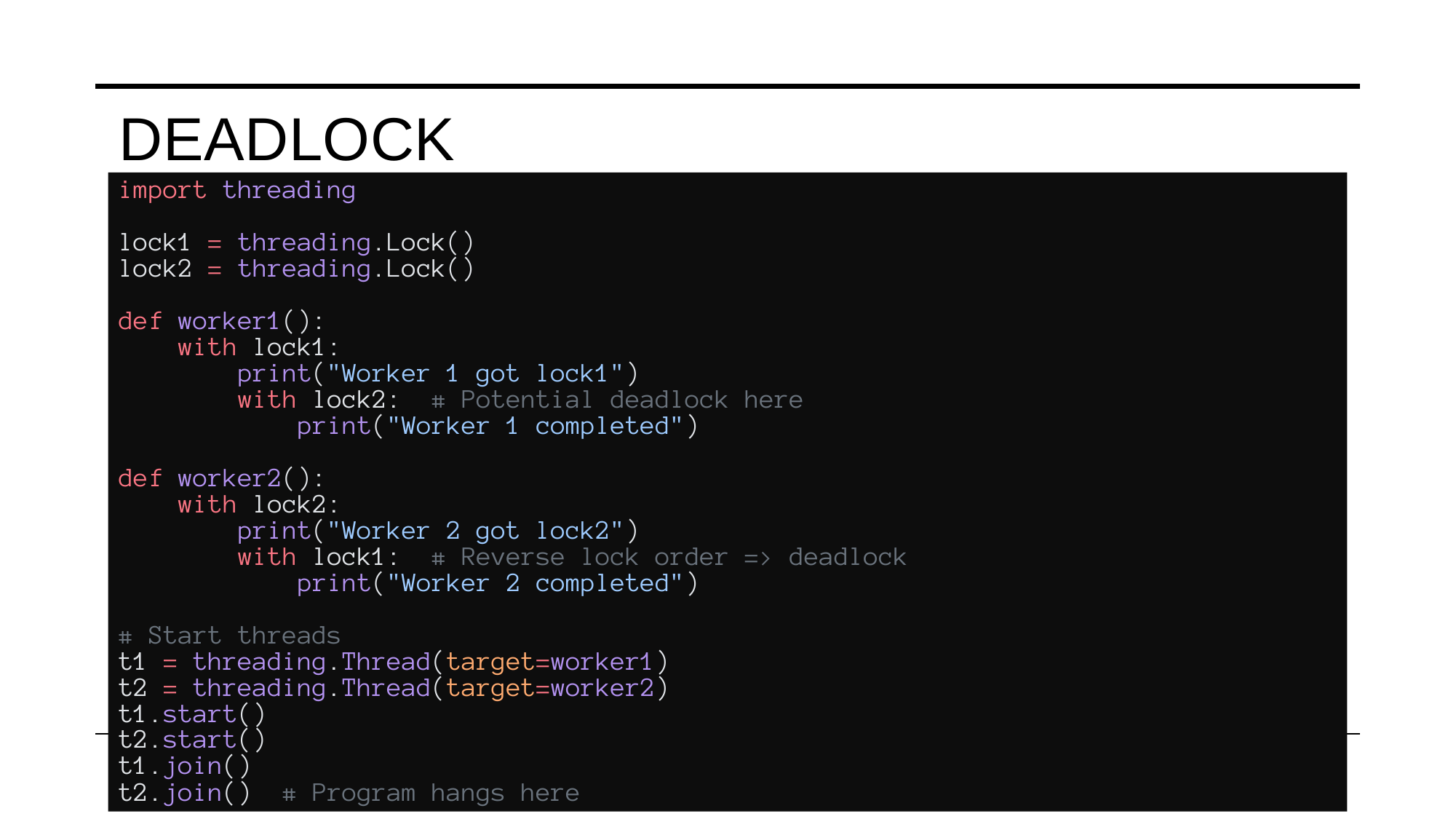

# deadlock
import threading
lock1 = threading.Lock()
lock2 = threading.Lock()
def worker1():
    with lock1:
        print("Worker 1 got lock1")
        with lock2:  # Potential deadlock here
            print("Worker 1 completed")
def worker2():
    with lock2:
        print("Worker 2 got lock2")
        with lock1:  # Reverse lock order => deadlock
            print("Worker 2 completed")
# Start threads
t1 = threading.Thread(target=worker1)
t2 = threading.Thread(target=worker2)
t1.start()
t2.start()
t1.join()
t2.join()  # Program hangs here